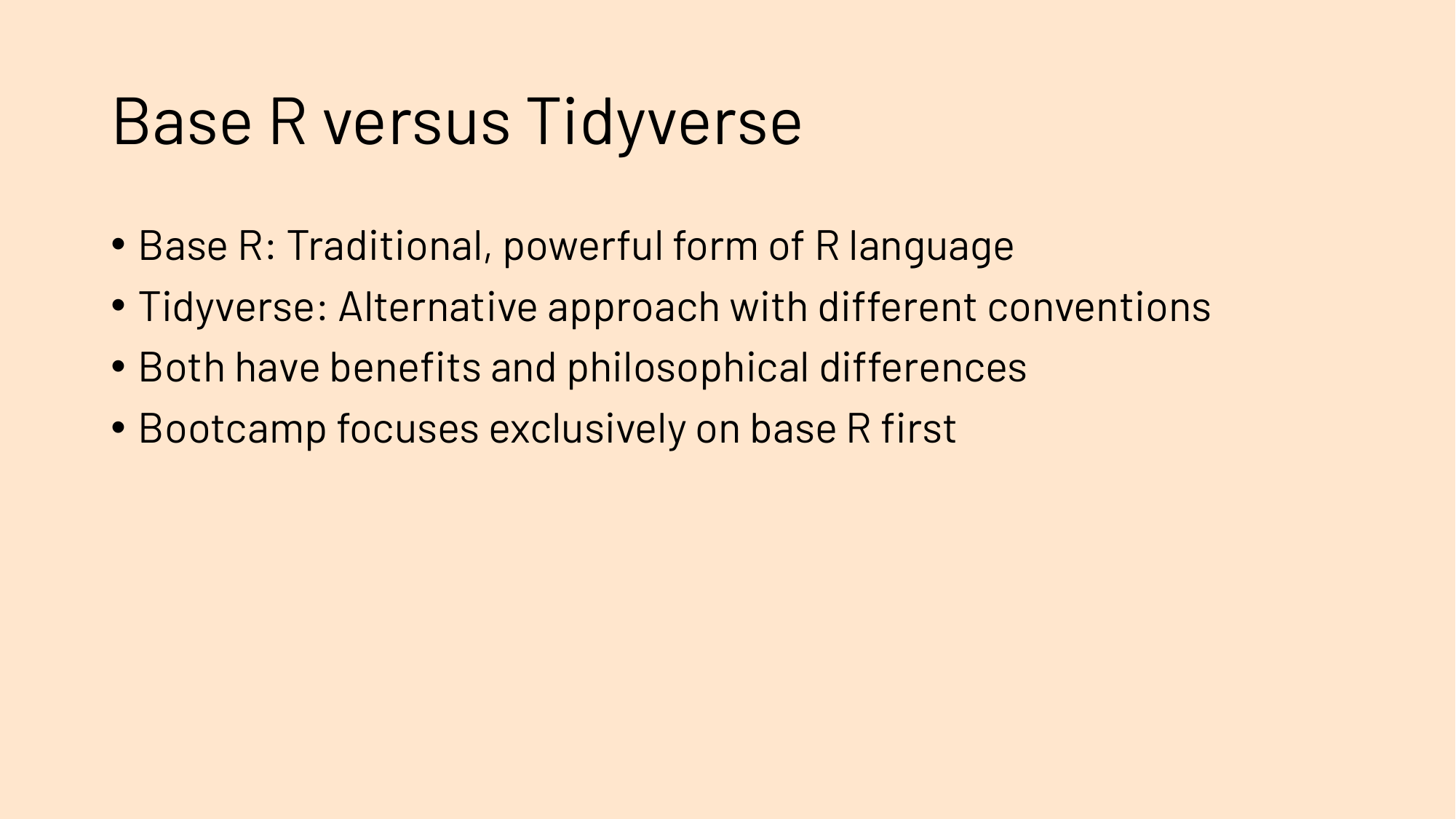

# Base R versus Tidyverse
Base R: Traditional, powerful form of R language
Tidyverse: Alternative approach with different conventions
Both have benefits and philosophical differences
Bootcamp focuses exclusively on base R first